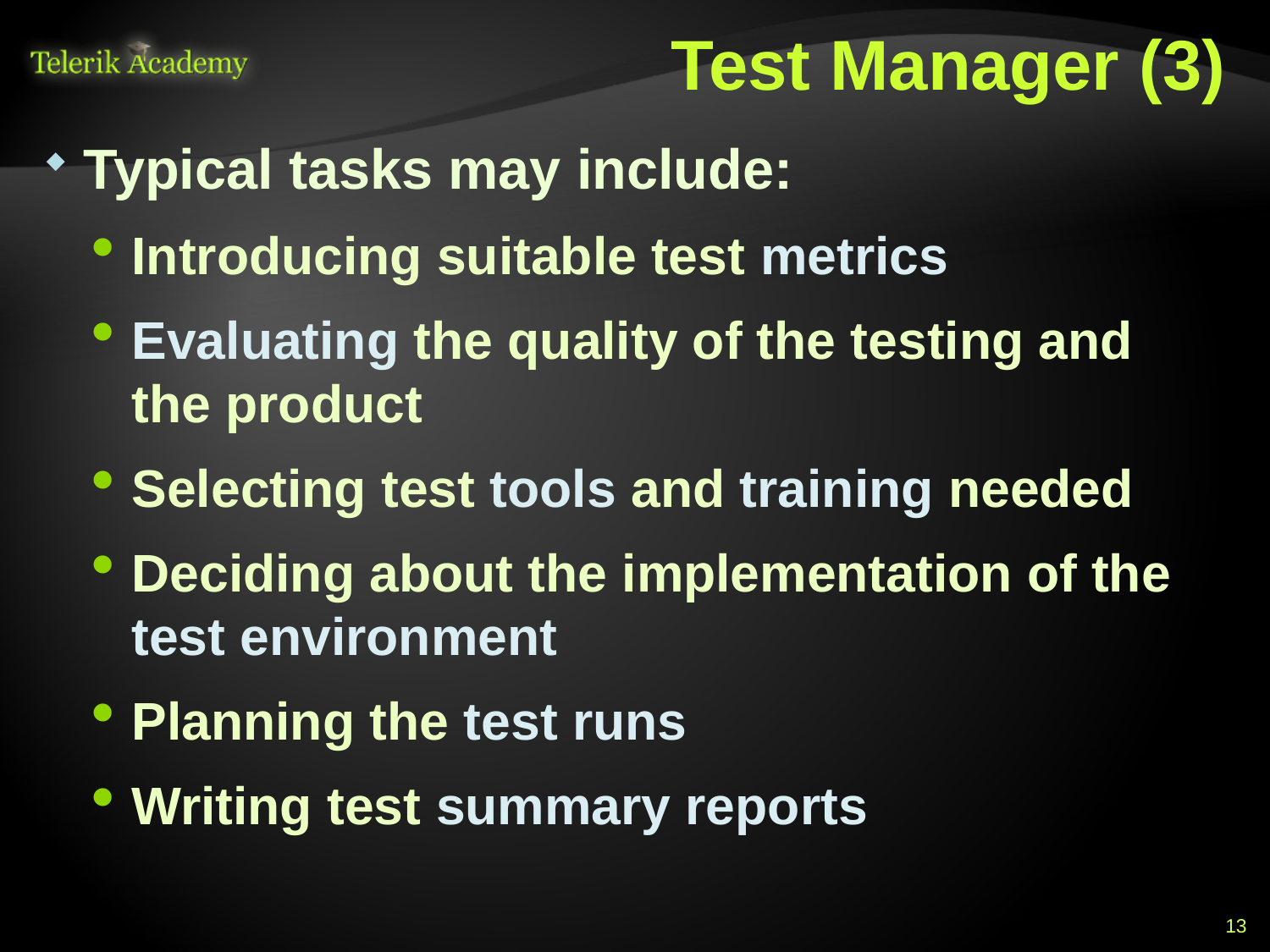

# Test Manager (3)
Typical tasks may include:
Introducing suitable test metrics
Evaluating the quality of the testing and the product
Selecting test tools and training needed
Deciding about the implementation of the test environment
Planning the test runs
Writing test summary reports

13